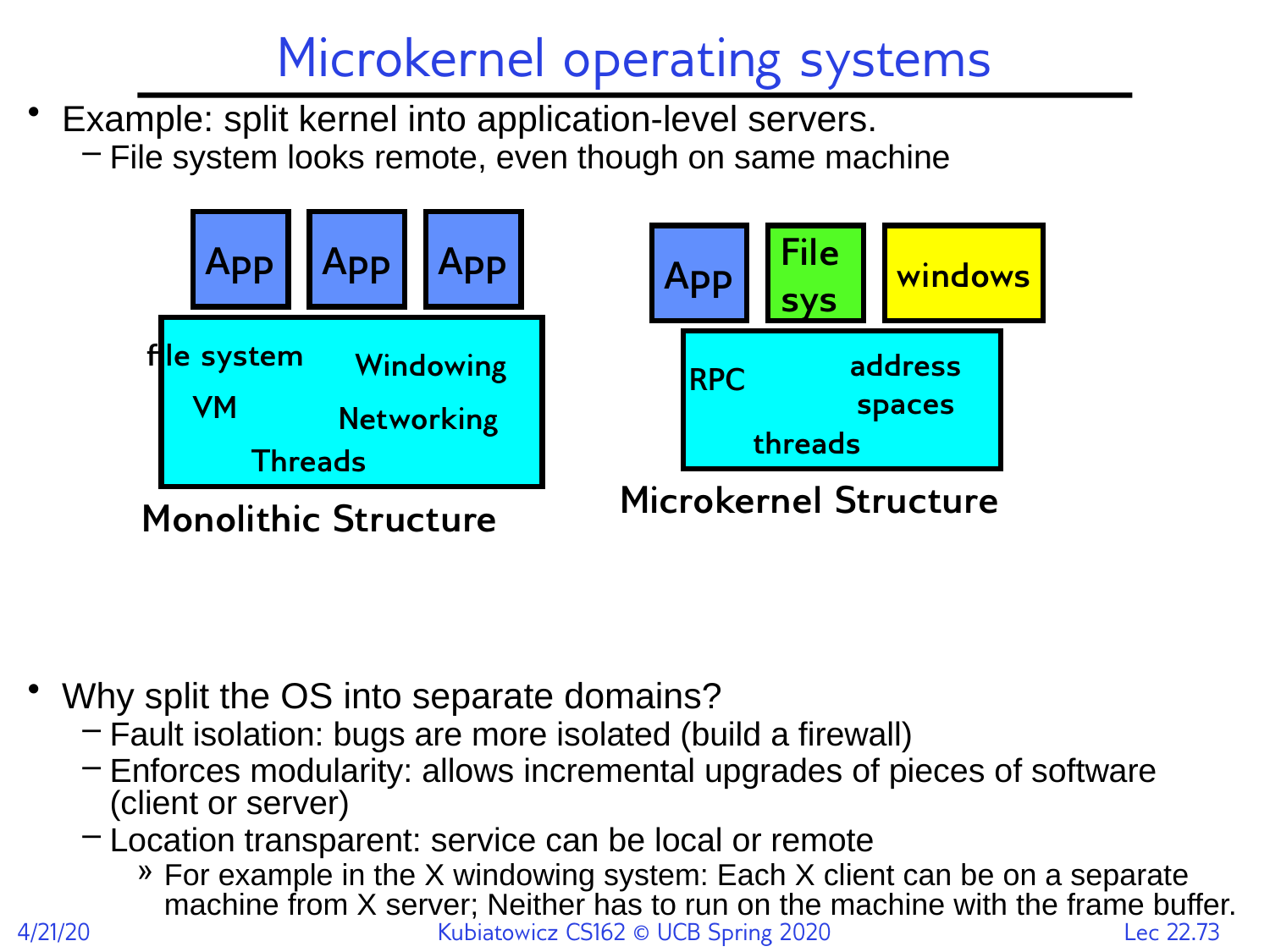

# Microkernel operating systems
Example: split kernel into application-level servers.
File system looks remote, even though on same machine

Why split the OS into separate domains?
Fault isolation: bugs are more isolated (build a firewall)
Enforces modularity: allows incremental upgrades of pieces of software (client or server)
Location transparent: service can be local or remote
For example in the X windowing system: Each X client can be on a separate machine from X server; Neither has to run on the machine with the frame buffer.

App
App
App

file system
Windowing
VM
Networking
Threads
Monolithic Structure
App
File
sys
windows

address
spaces
RPC
threads
Microkernel Structure